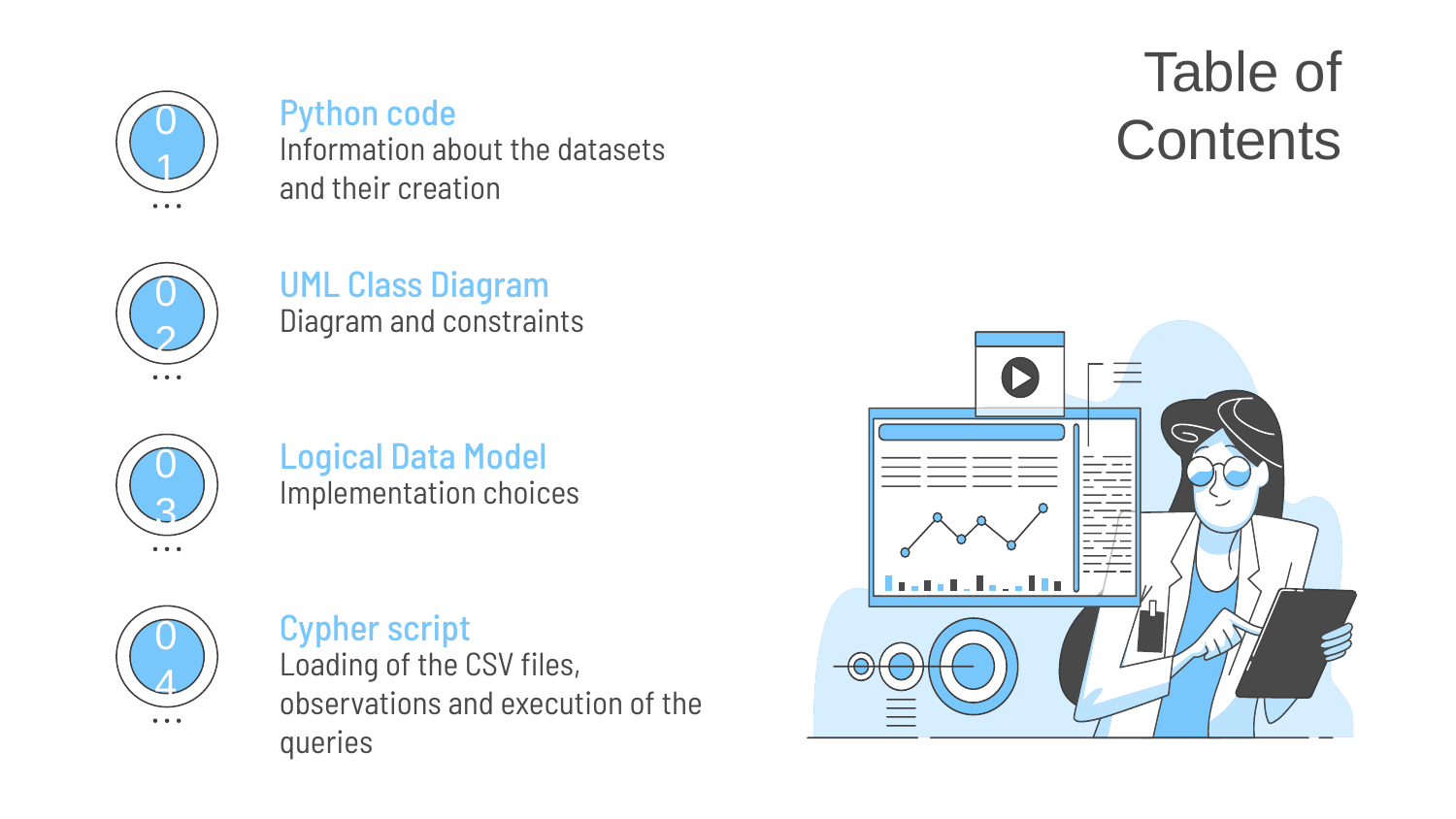

# Table of Contents
Python code

Information about the datasets and their creation
01
UML Class Diagram

Diagram and constraints
02

Logical Data Model

Implementation choices
03
Cypher script

Loading of the CSV files, observations and execution of the queries
04